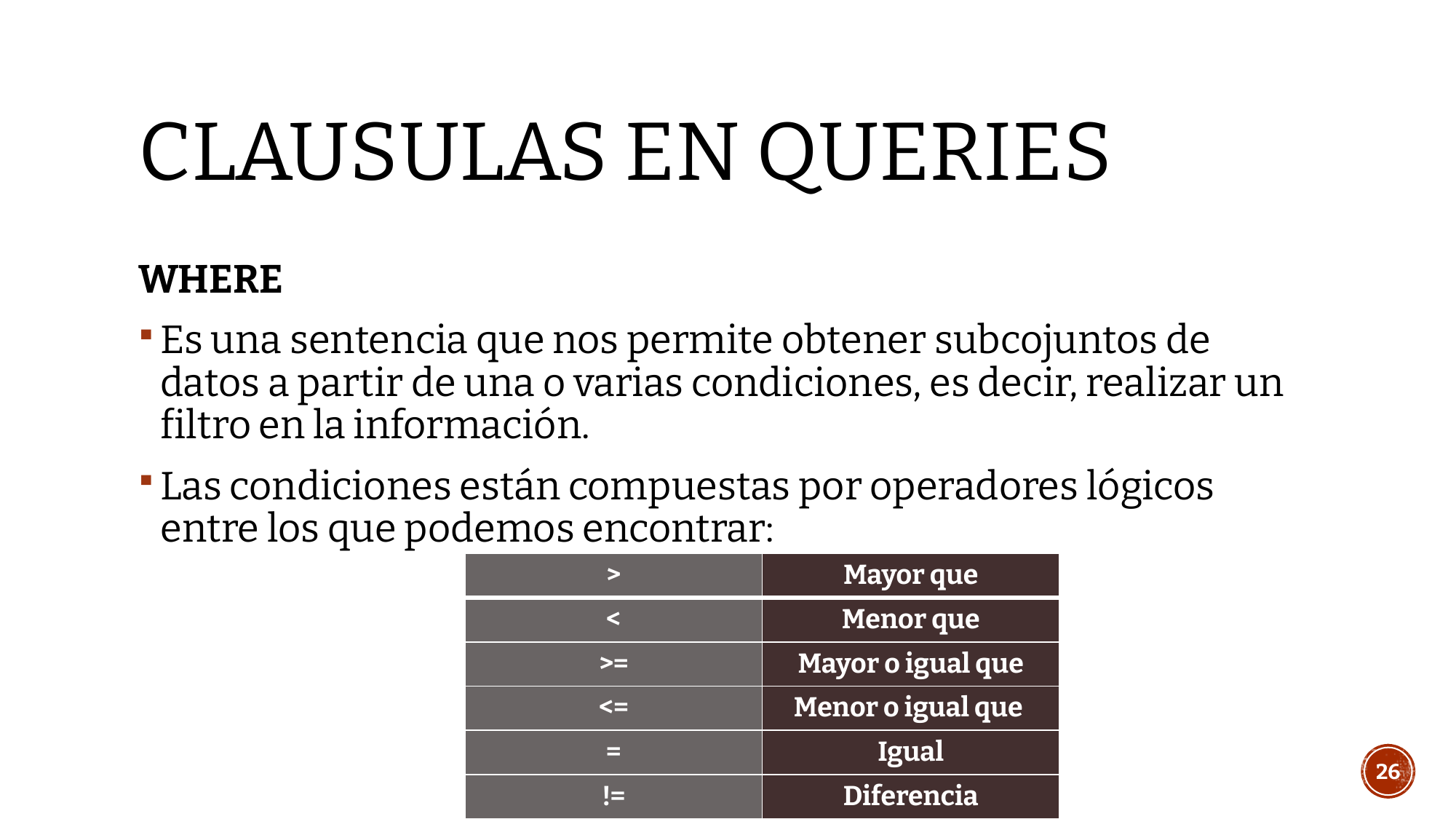

# Clausulas en queries
WHERE
Es una sentencia que nos permite obtener subcojuntos de datos a partir de una o varias condiciones, es decir, realizar un filtro en la información.
Las condiciones están compuestas por operadores lógicos entre los que podemos encontrar:

| > | Mayor que |
| --- | --- |
| < | Menor que |
| >= | Mayor o igual que |
| <= | Menor o igual que |
| = | Igual |
| != | Diferencia |
26